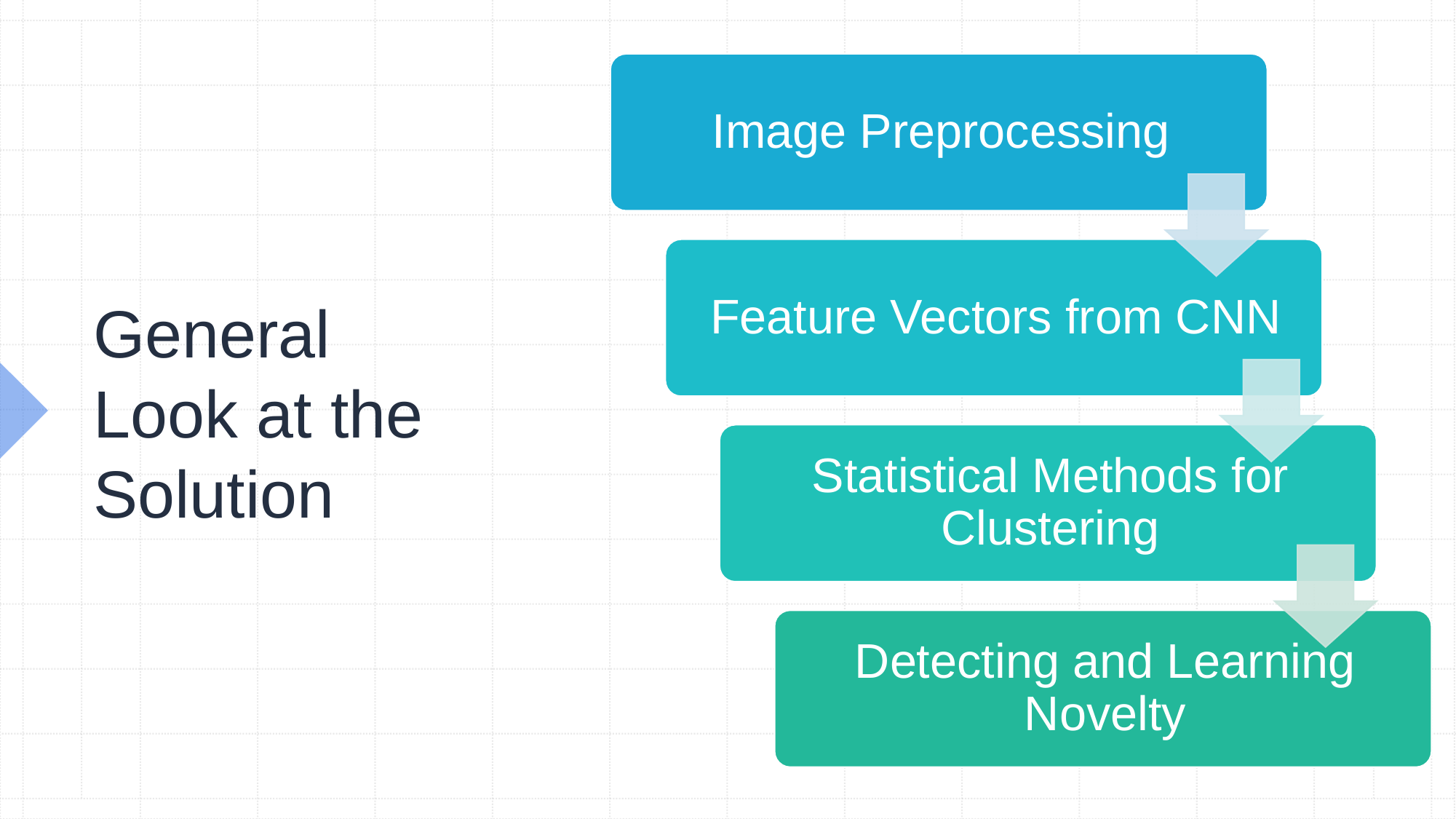

Image Preprocessing
Feature Vectors from CNN
Statistical Methods for Clustering
Detecting and Learning Novelty

# General Look at the Solution